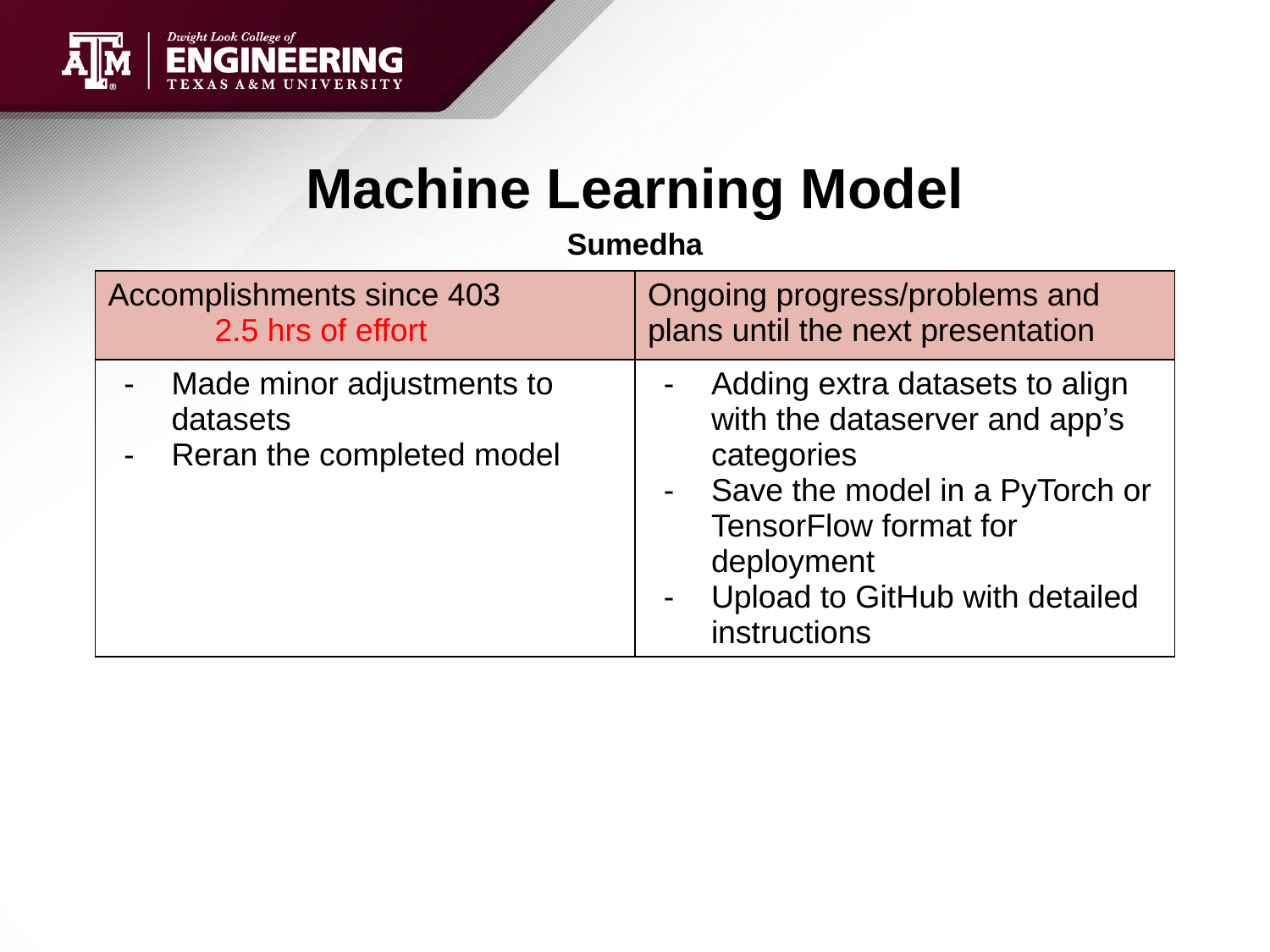

# Machine Learning Model
Sumedha
| Accomplishments since 403 2.5 hrs of effort | Ongoing progress/problems and plans until the next presentation |
| --- | --- |
| Made minor adjustments to datasets Reran the completed model | Adding extra datasets to align with the dataserver and app’s categories Save the model in a PyTorch or TensorFlow format for deployment Upload to GitHub with detailed instructions |